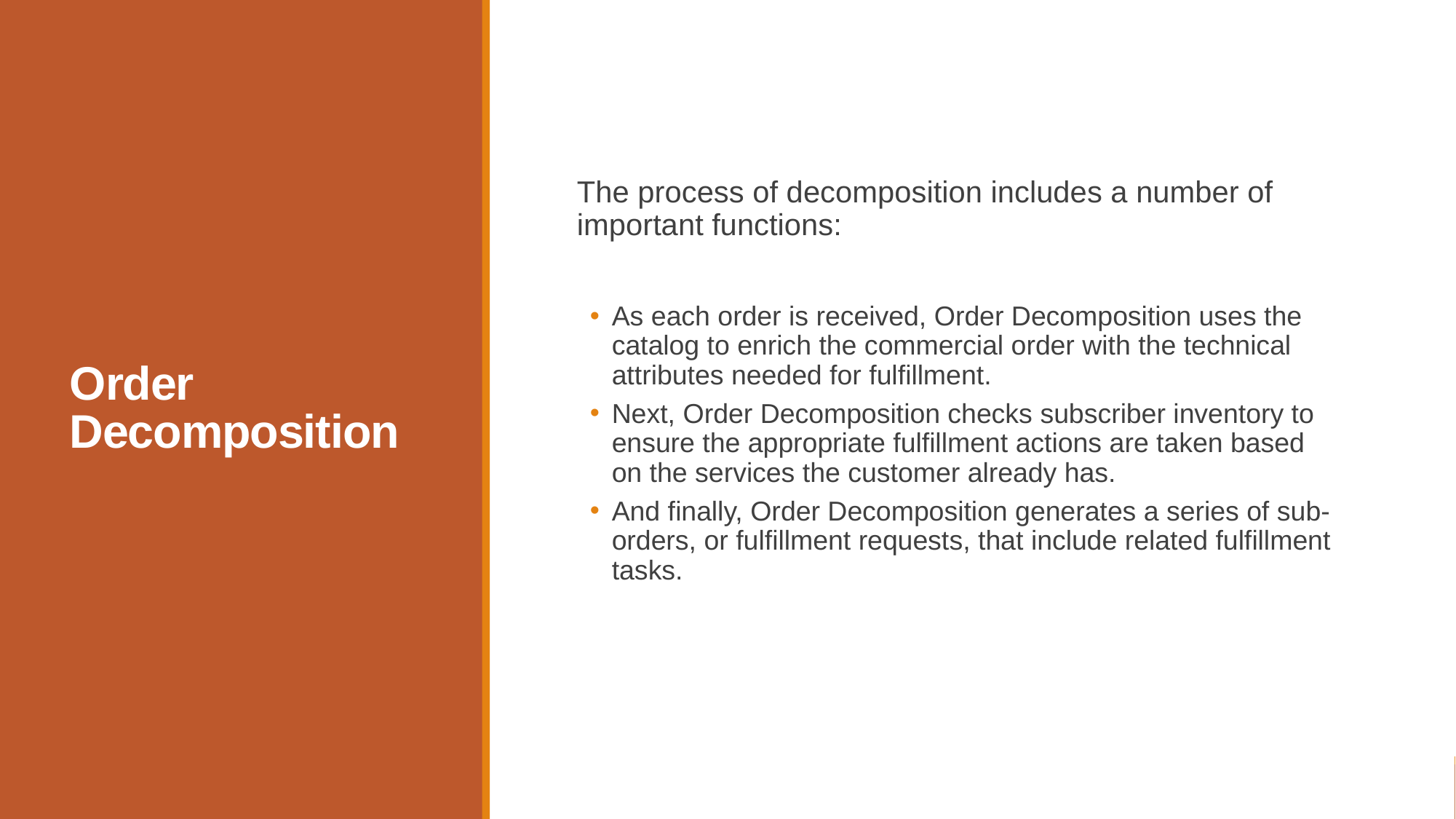

# Order Decomposition
The process of decomposition includes a number of important functions:

As each order is received, Order Decomposition uses the catalog to enrich the commercial order with the technical attributes needed for fulfillment.
Next, Order Decomposition checks subscriber inventory to ensure the appropriate fulfillment actions are taken based on the services the customer already has.
And finally, Order Decomposition generates a series of sub-orders, or fulfillment requests, that include related fulfillment tasks.